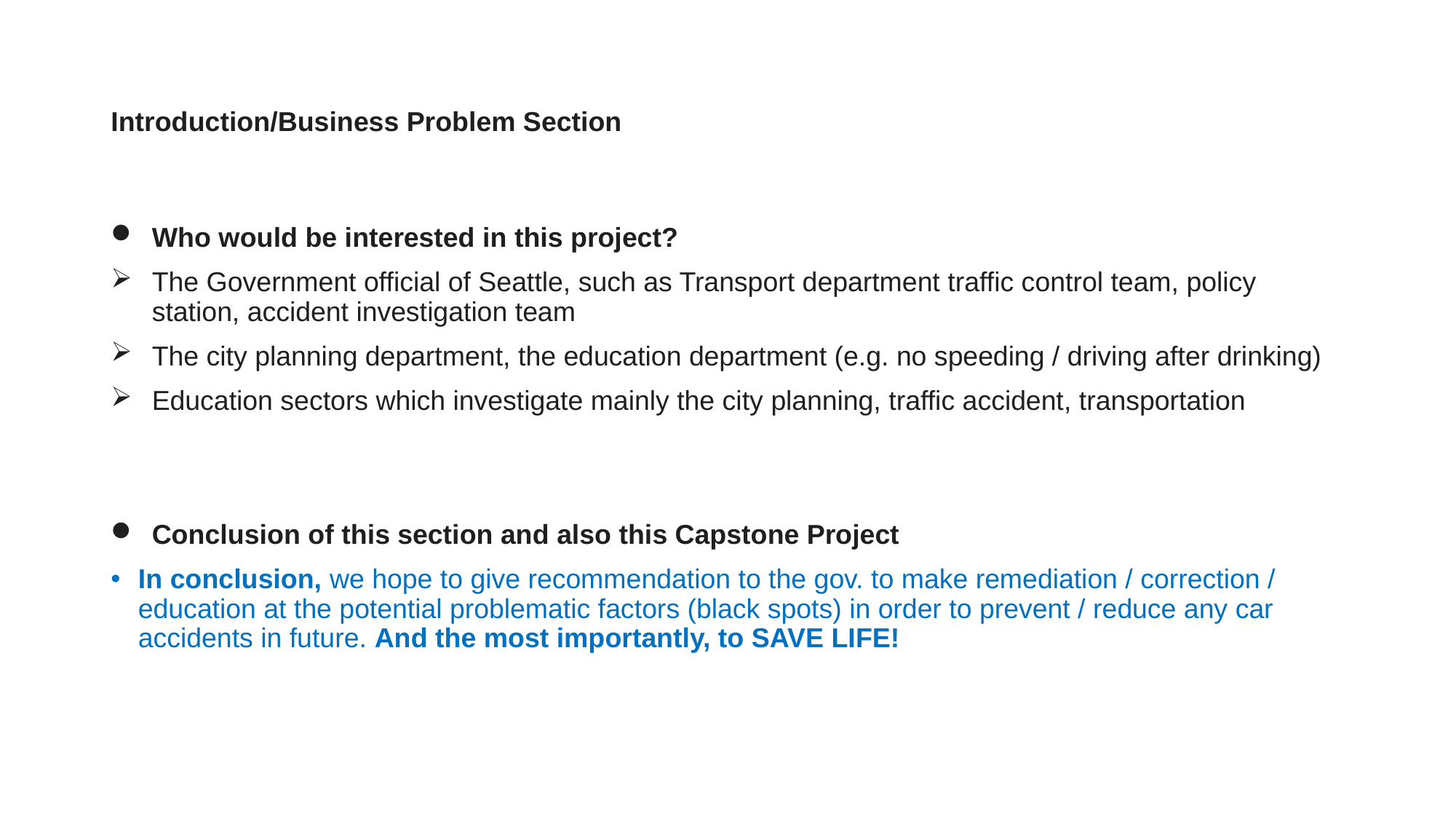

# Introduction/Business Problem Section
Who would be interested in this project?
The Government official of Seattle, such as Transport department traffic control team, policy station, accident investigation team
The city planning department, the education department (e.g. no speeding / driving after drinking)
Education sectors which investigate mainly the city planning, traffic accident, transportation

Conclusion of this section and also this Capstone Project
In conclusion, we hope to give recommendation to the gov. to make remediation / correction / education at the potential problematic factors (black spots) in order to prevent / reduce any car accidents in future. And the most importantly, to SAVE LIFE!